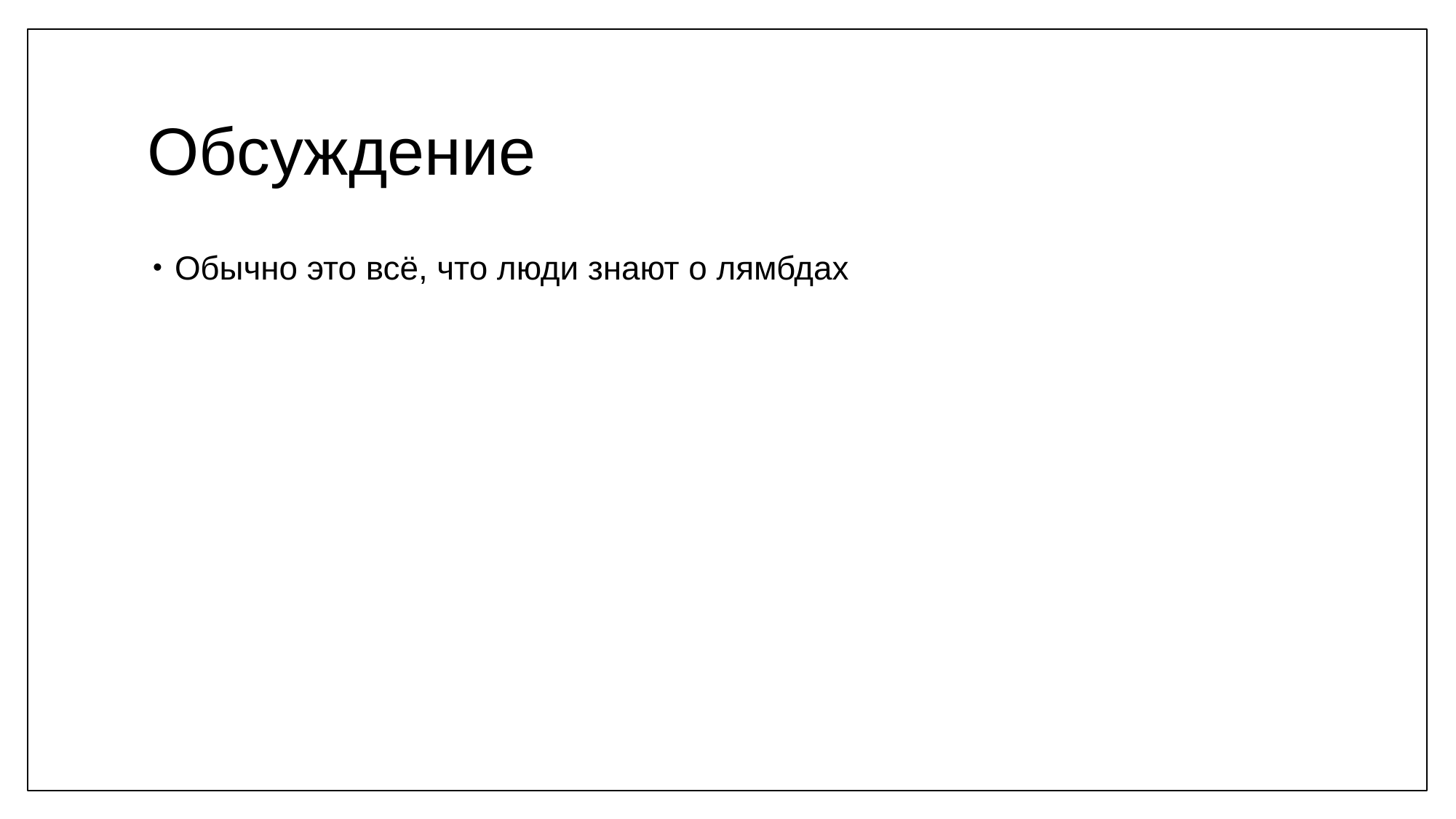

# Обсуждение
Обычно это всё, что люди знают о лямбдах